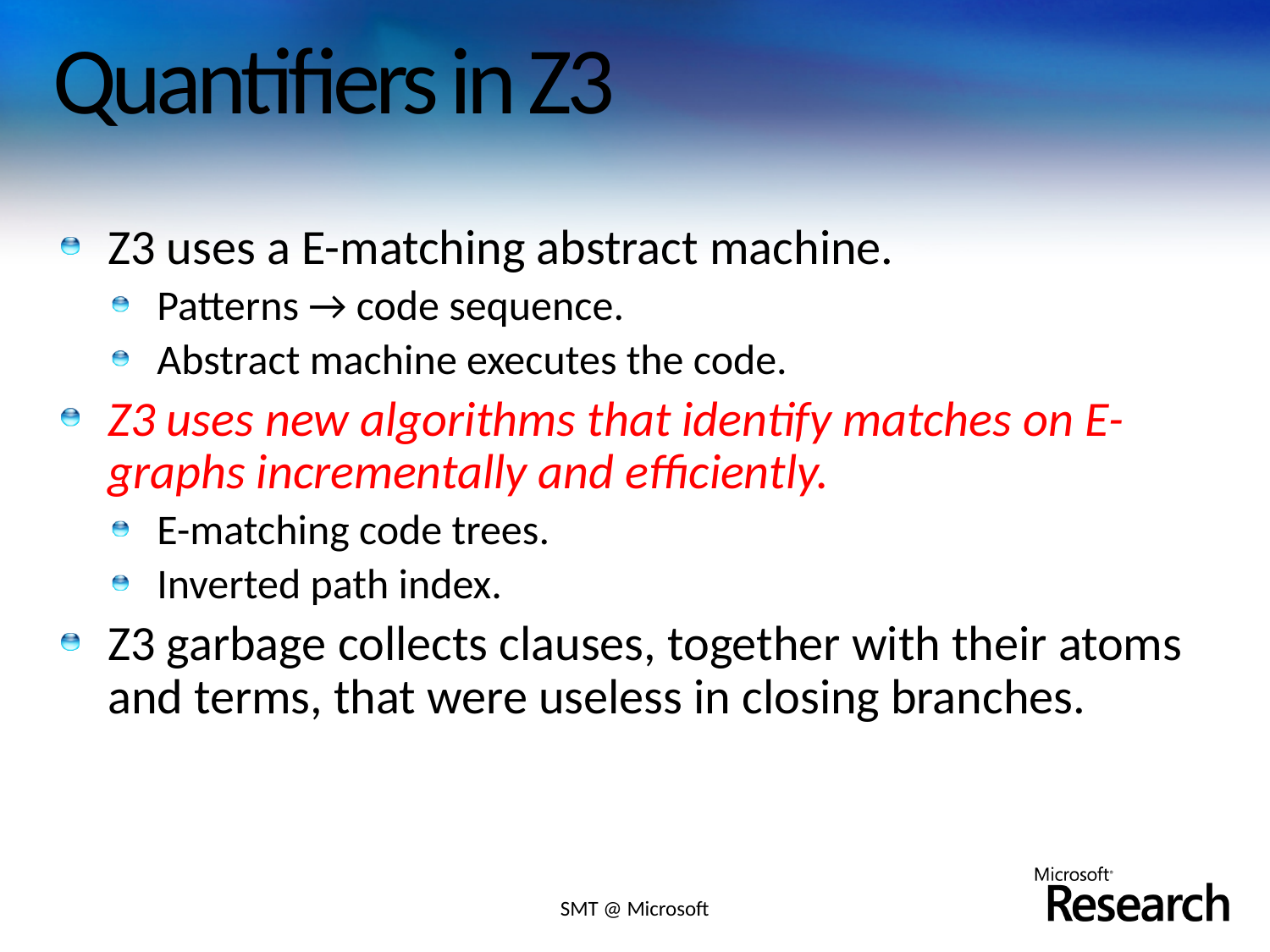

# Quantifiers in Z3
Z3 uses a E-matching abstract machine.
Patterns → code sequence.
Abstract machine executes the code.
Z3 uses new algorithms that identify matches on E-graphs incrementally and efficiently.
E-matching code trees.
Inverted path index.
Z3 garbage collects clauses, together with their atoms and terms, that were useless in closing branches.
SMT @ Microsoft